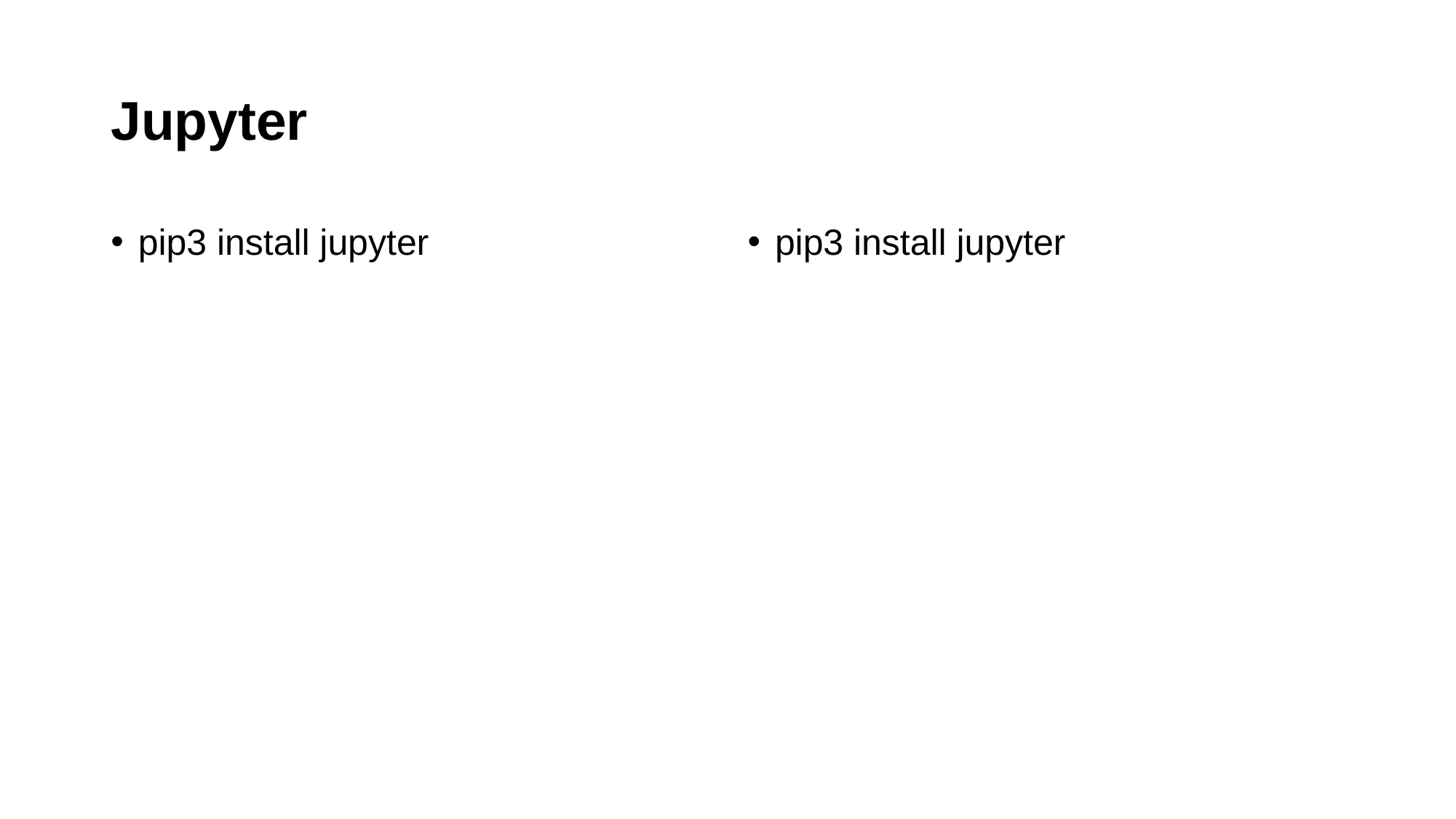

# Jupyter
pip3 install jupyter
pip3 install jupyter